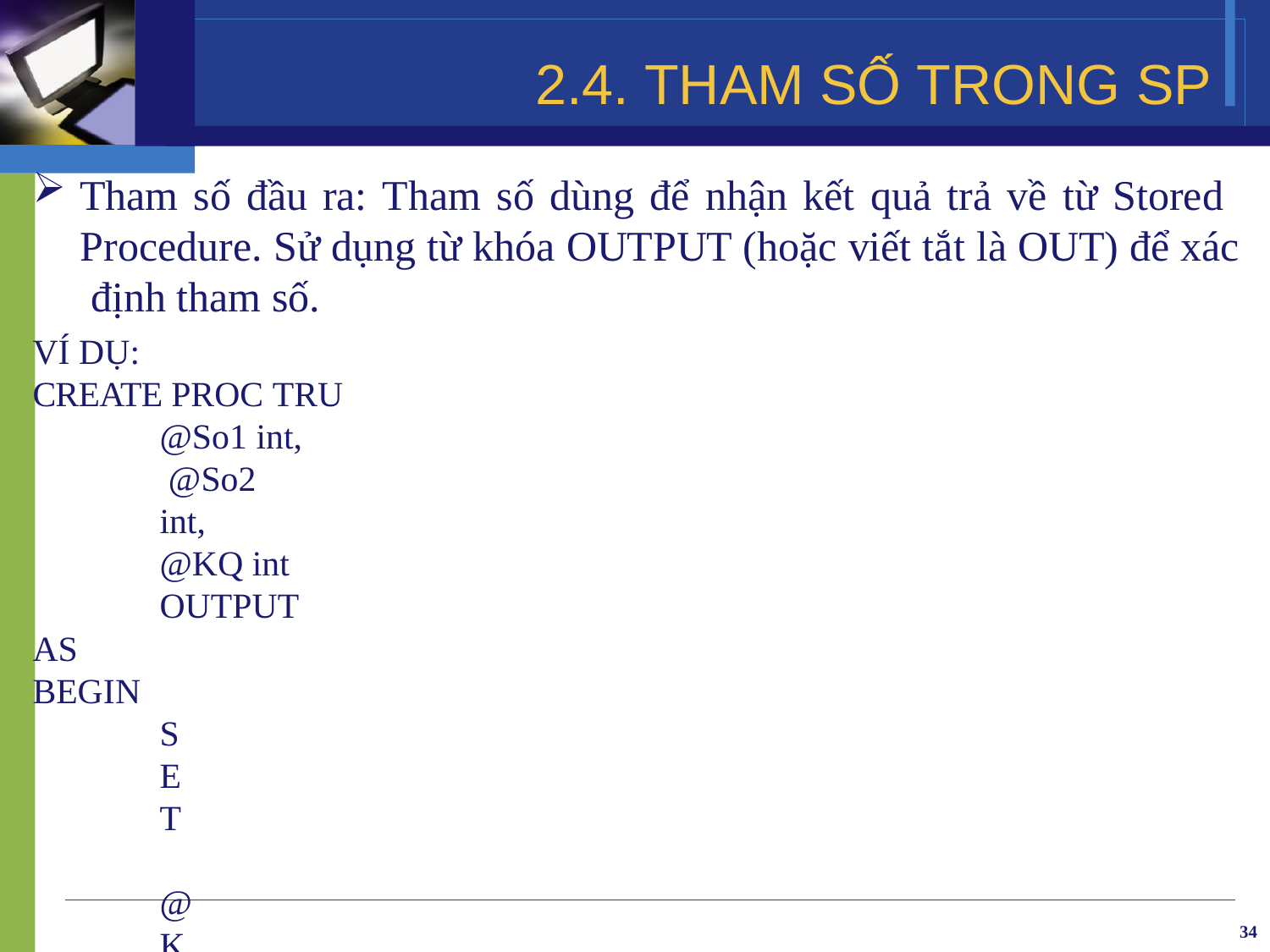

# 2.4. THAM SỐ TRONG SP
Tham số đầu ra: Tham số dùng để nhận kết quả trả về từ Stored  Procedure. Sử dụng từ khóa OUTPUT (hoặc viết tắt là OUT) để xác  định tham số.
VÍ DỤ:
CREATE PROC TRU
@So1 int,  @So2 int,
@KQ int OUTPUT
AS  BEGIN
SET @KQ = @So1 - @So2
END
GO
DECLARE @test int
EXEC Tru 1, 2, @test output  PRINT @test
34